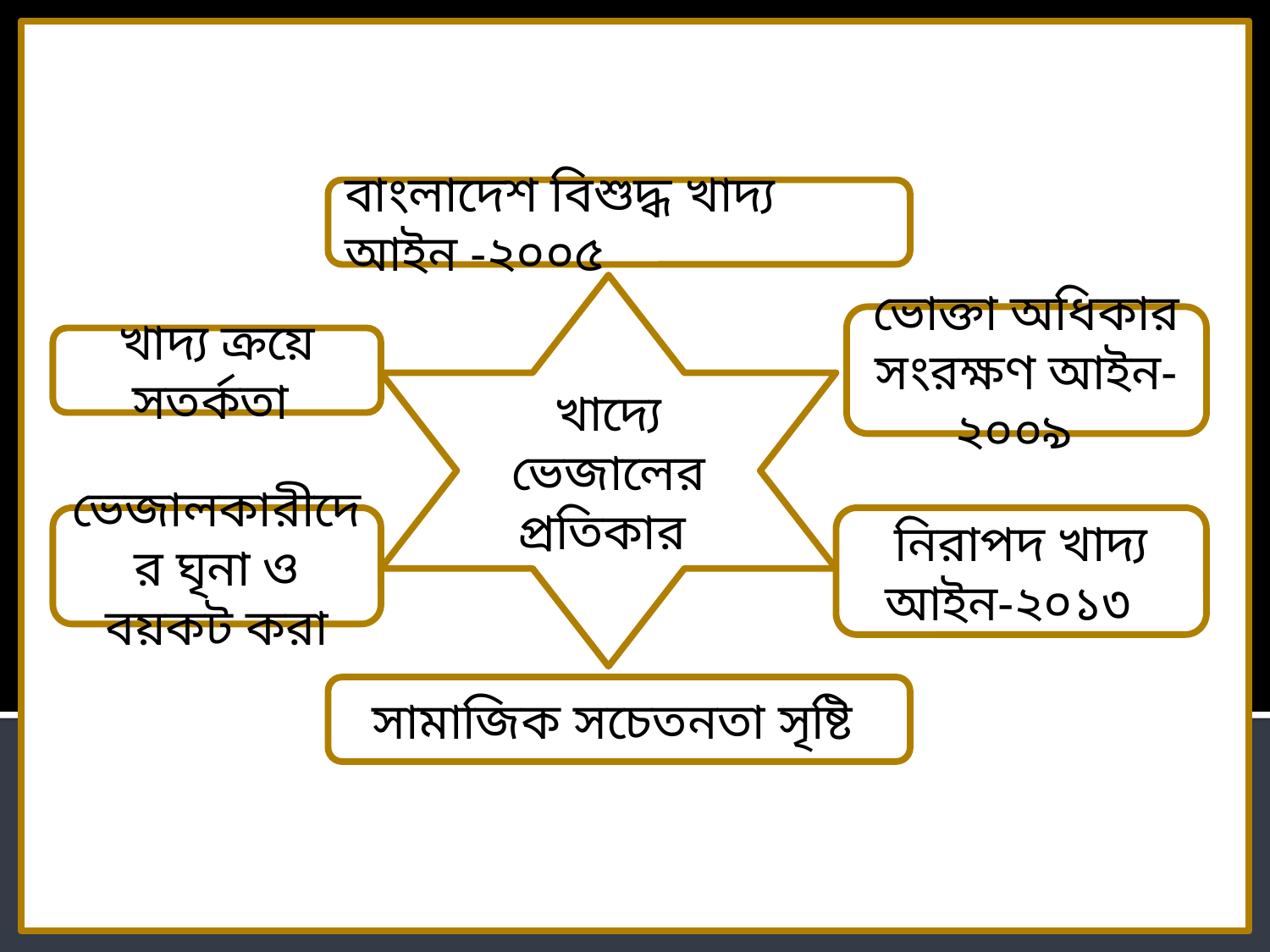

বাংলাদেশ বিশুদ্ধ খাদ্য আইন -২০০৫
খাদ্যে ভেজালের প্রতিকার
ভোক্তা অধিকার সংরক্ষণ আইন-২০০৯
খাদ্য ক্রয়ে সতর্কতা
ভেজালকারীদের ঘৃনা ও বয়কট করা
নিরাপদ খাদ্য আইন-২০১৩
সামাজিক সচেতনতা সৃষ্টি